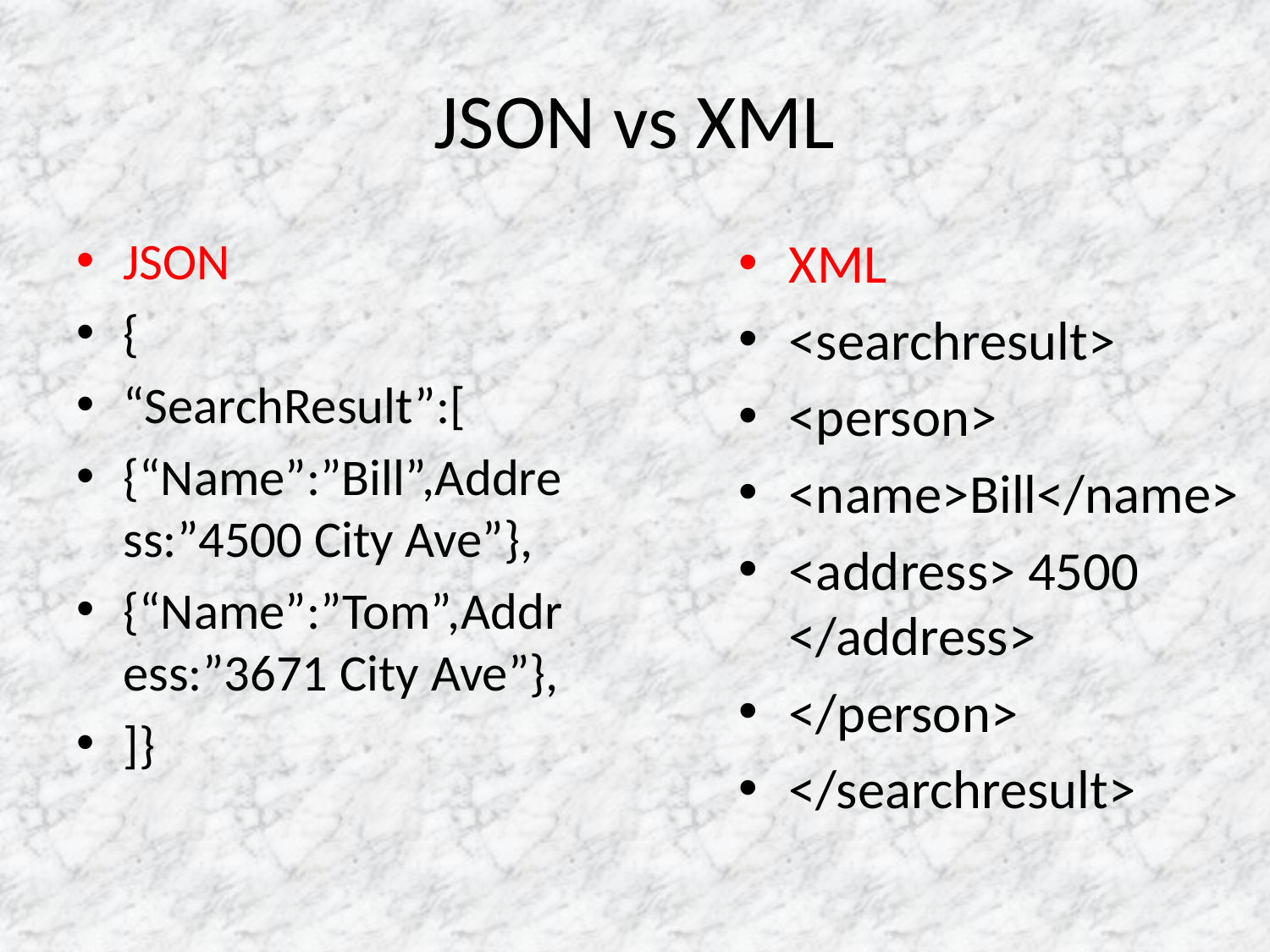

# JSON vs XML
JSON
{
“SearchResult”:[
{“Name”:”Bill”,Address:”4500 City Ave”},
{“Name”:”Tom”,Address:”3671 City Ave”},
]}
XML
<searchresult>
<person>
<name>Bill</name>
<address> 4500 </address>
</person>
</searchresult>